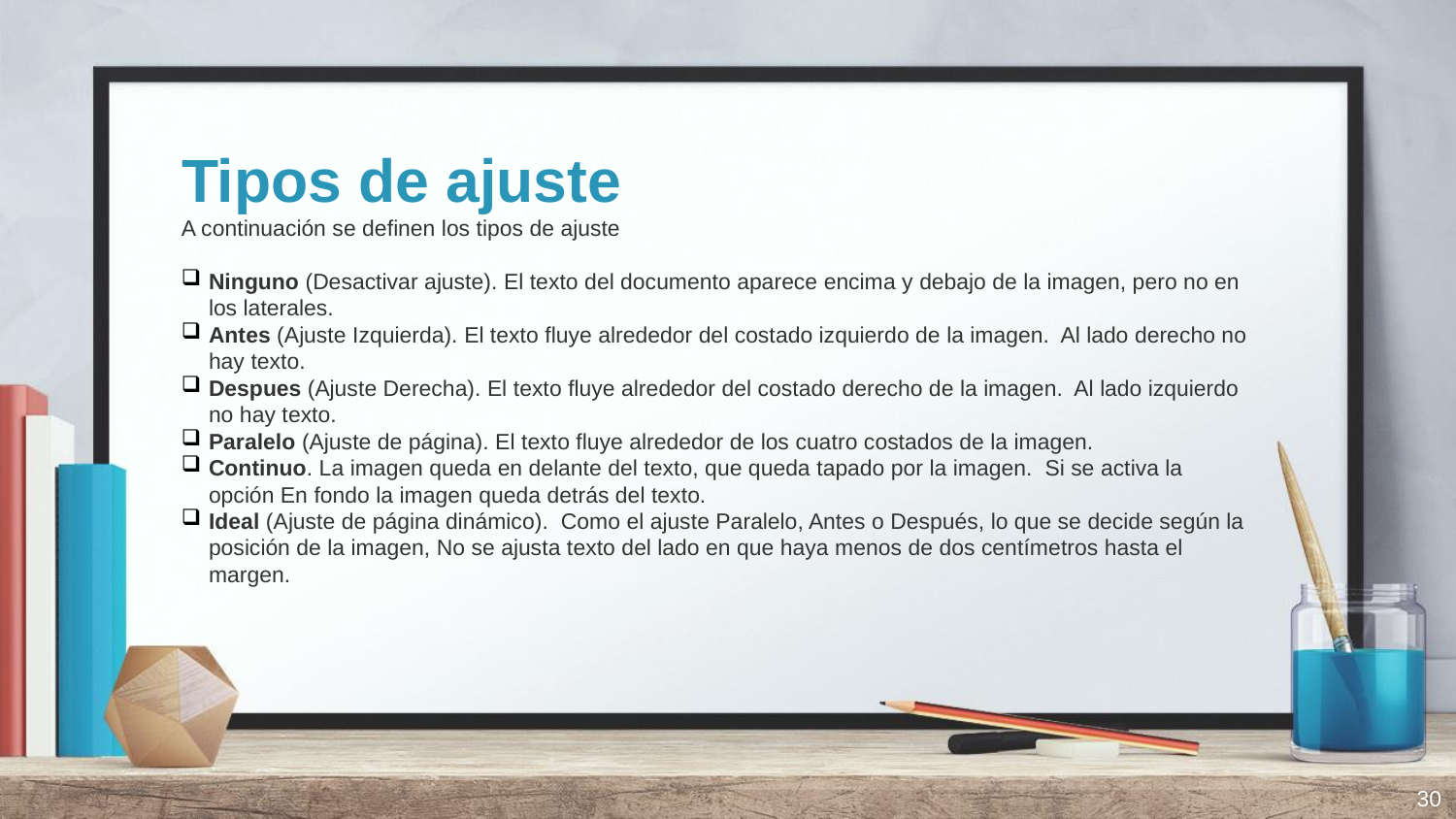

# Tipos de ajuste
A continuación se definen los tipos de ajuste

Ninguno (Desactivar ajuste). El texto del documento aparece encima y debajo de la imagen, pero no en los laterales.
Antes (Ajuste Izquierda). El texto fluye alrededor del costado izquierdo de la imagen.  Al lado derecho no hay texto.
Despues (Ajuste Derecha). El texto fluye alrededor del costado derecho de la imagen.  Al lado izquierdo no hay texto.
Paralelo (Ajuste de página). El texto fluye alrededor de los cuatro costados de la imagen.
Continuo. La imagen queda en delante del texto, que queda tapado por la imagen.  Si se activa la opción En fondo la imagen queda detrás del texto.
Ideal (Ajuste de página dinámico).  Como el ajuste Paralelo, Antes o Después, lo que se decide según la posición de la imagen, No se ajusta texto del lado en que haya menos de dos centímetros hasta el margen.
30